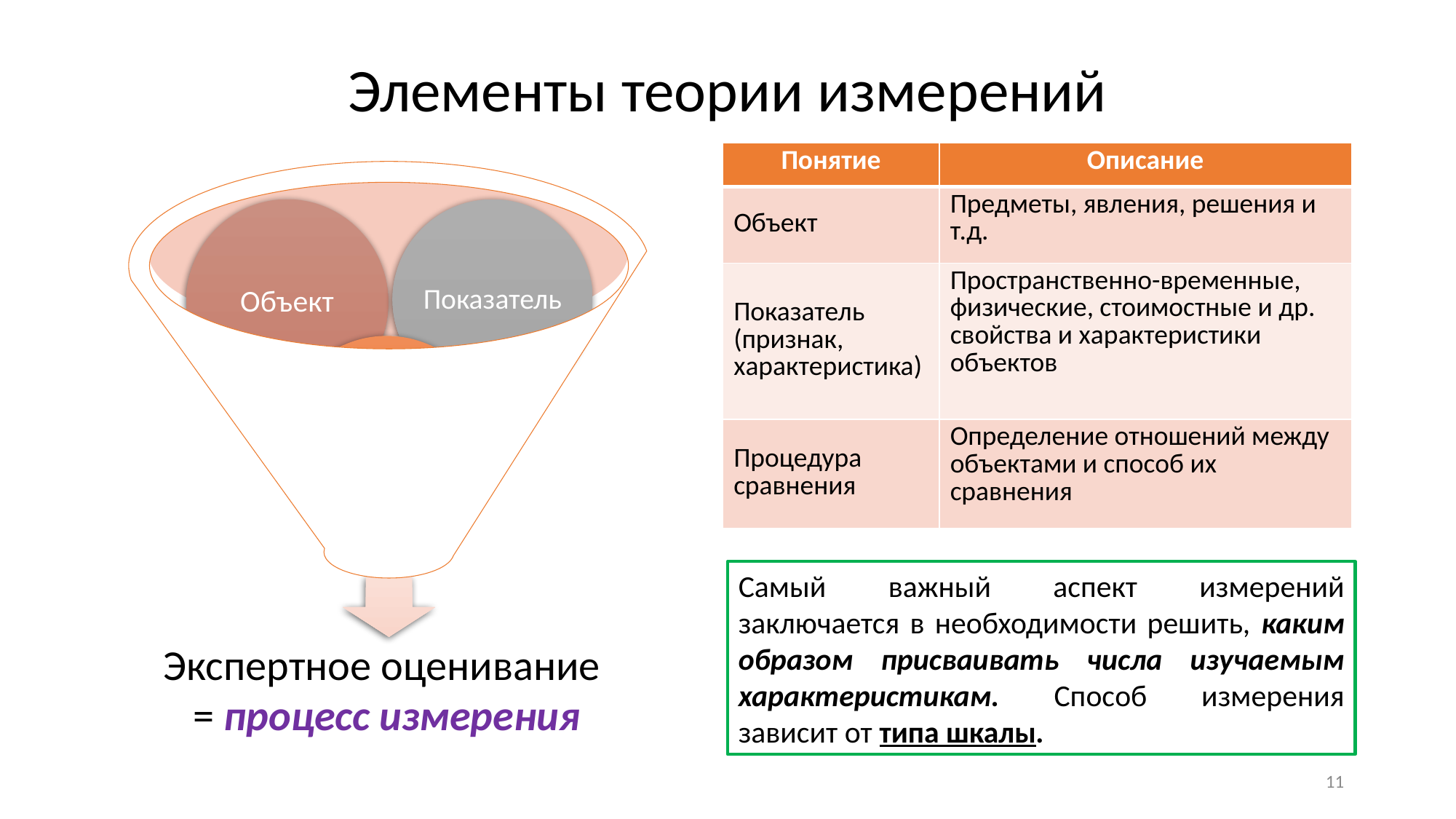

# Элементы теории измерений
| Понятие | Описание |
| --- | --- |
| Объект | Предметы, явления, решения и т.д. |
| Показатель (признак, характеристика) | Пространственно-временные, физические, стоимостные и др. свойства и характеристики объектов |
| Процедура сравнения | Определение отношений между объектами и способ их сравнения |

Объект
Показатель
Процедура сравнения

Экспертное оценивание
= процесс измерения

Самый важный аспект измерений заключается в необходимости решить, каким образом присваивать числа изучаемым характеристикам. Способ измерения зависит от типа шкалы.
11